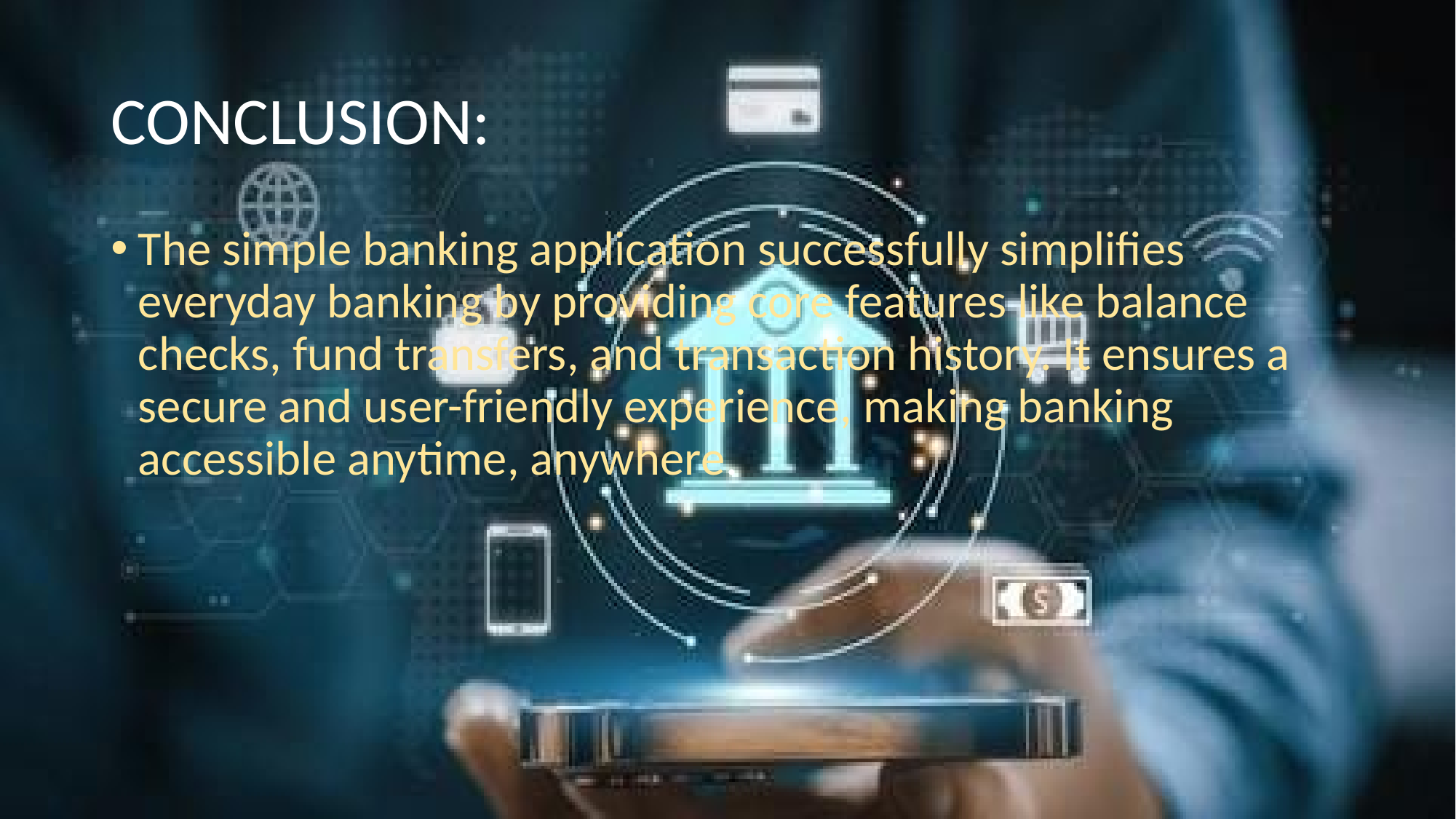

# CONCLUSION:
The simple banking application successfully simplifies everyday banking by providing core features like balance checks, fund transfers, and transaction history. It ensures a secure and user-friendly experience, making banking accessible anytime, anywhere.